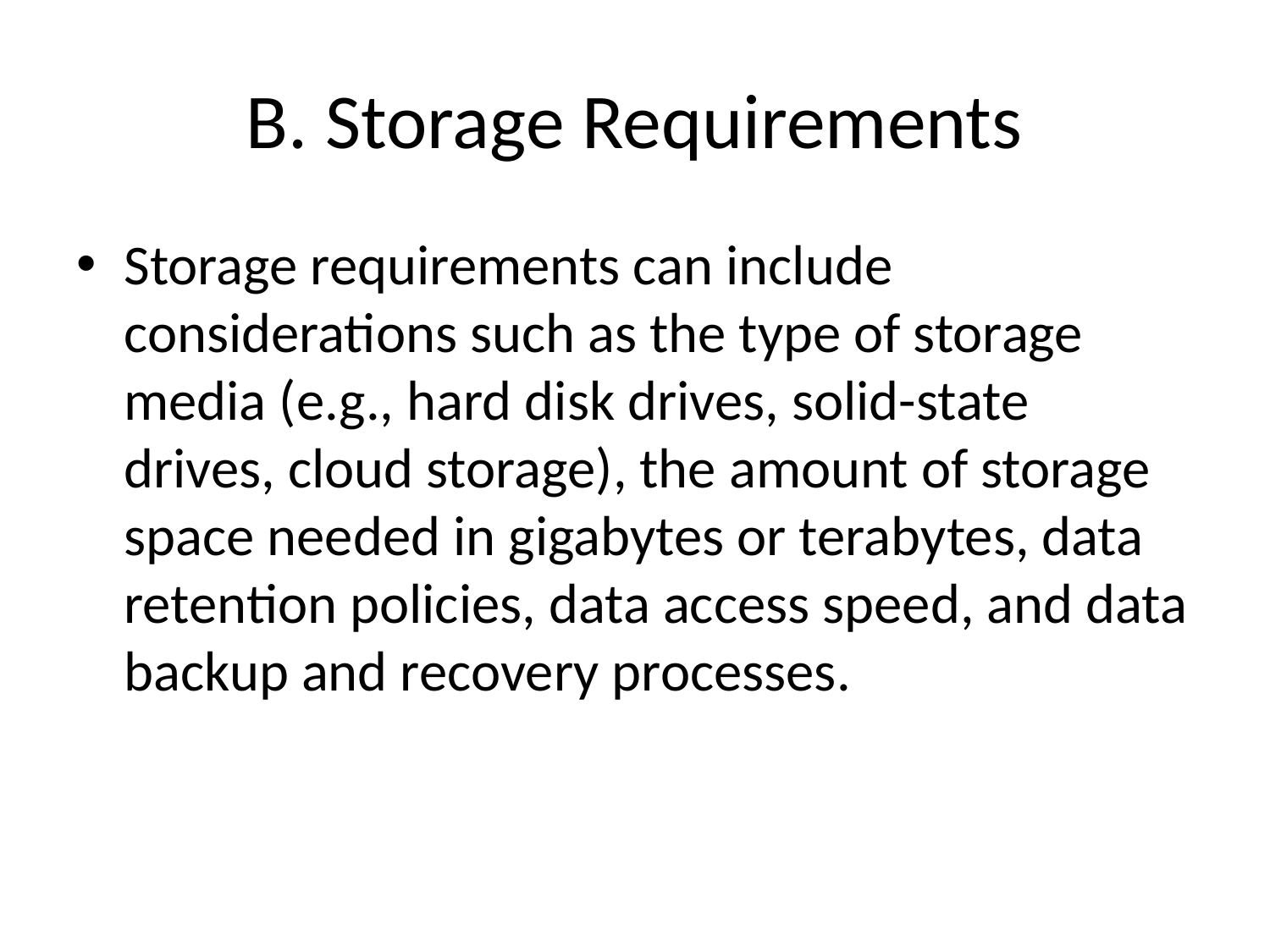

# B. Storage Requirements
Storage requirements can include considerations such as the type of storage media (e.g., hard disk drives, solid-state drives, cloud storage), the amount of storage space needed in gigabytes or terabytes, data retention policies, data access speed, and data backup and recovery processes.